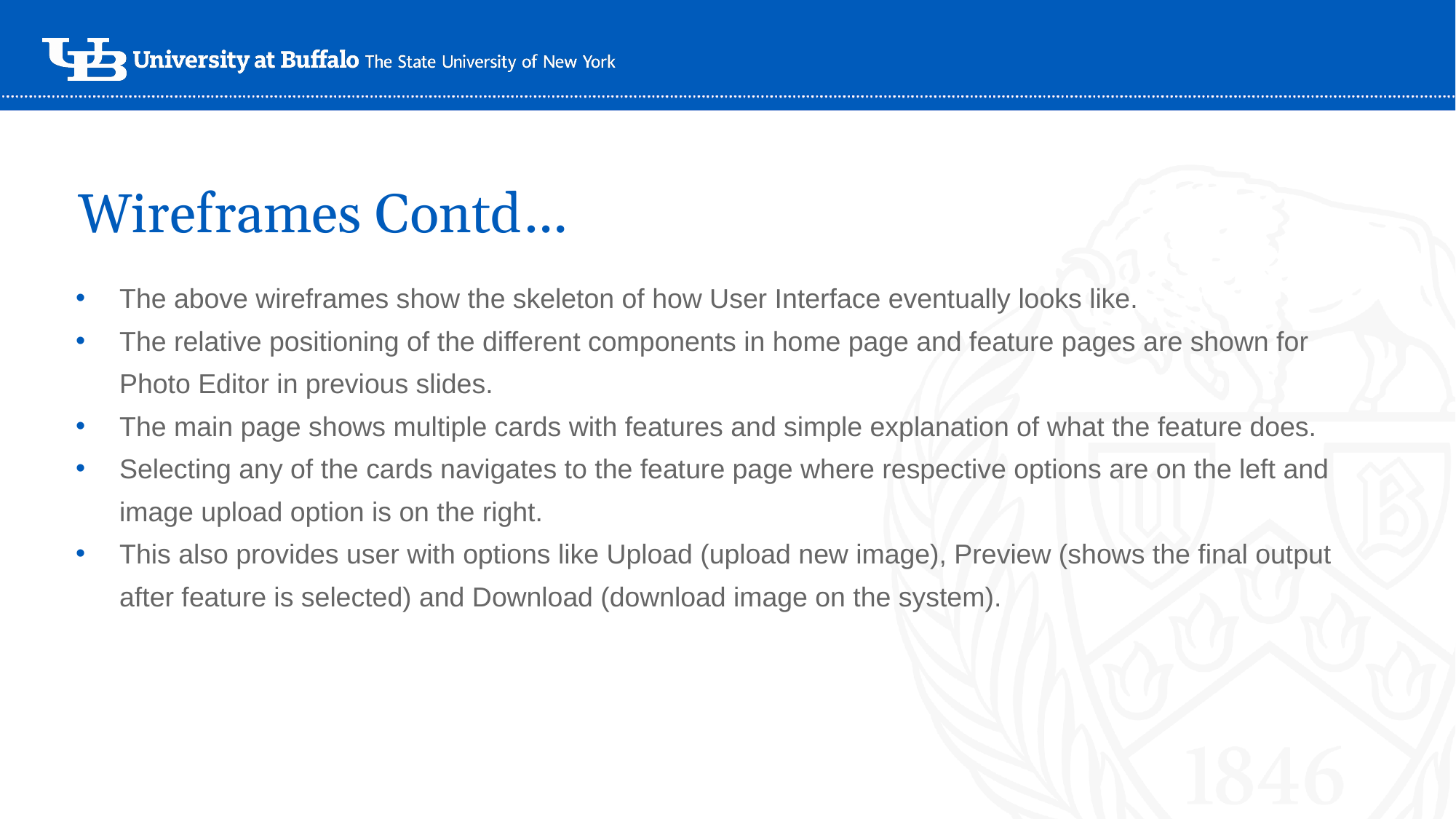

Wireframes Contd…
The above wireframes show the skeleton of how User Interface eventually looks like.
The relative positioning of the different components in home page and feature pages are shown for Photo Editor in previous slides.
The main page shows multiple cards with features and simple explanation of what the feature does.
Selecting any of the cards navigates to the feature page where respective options are on the left and image upload option is on the right.
This also provides user with options like Upload (upload new image), Preview (shows the final output after feature is selected) and Download (download image on the system).